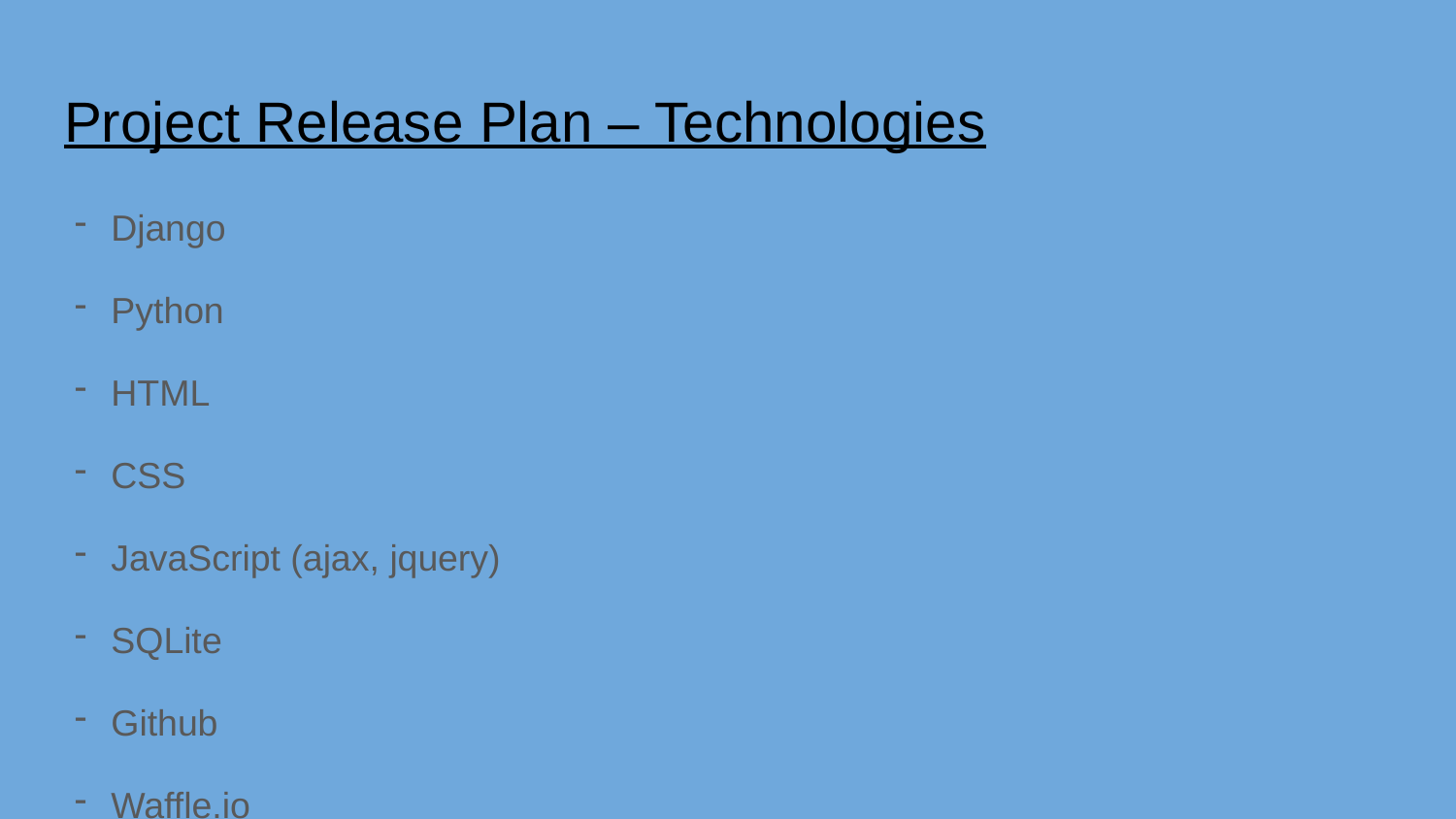

# Project Release Plan – Technologies
Django
Python
HTML
CSS
JavaScript (ajax, jquery)
SQLite
Github
Waffle.io
Angular